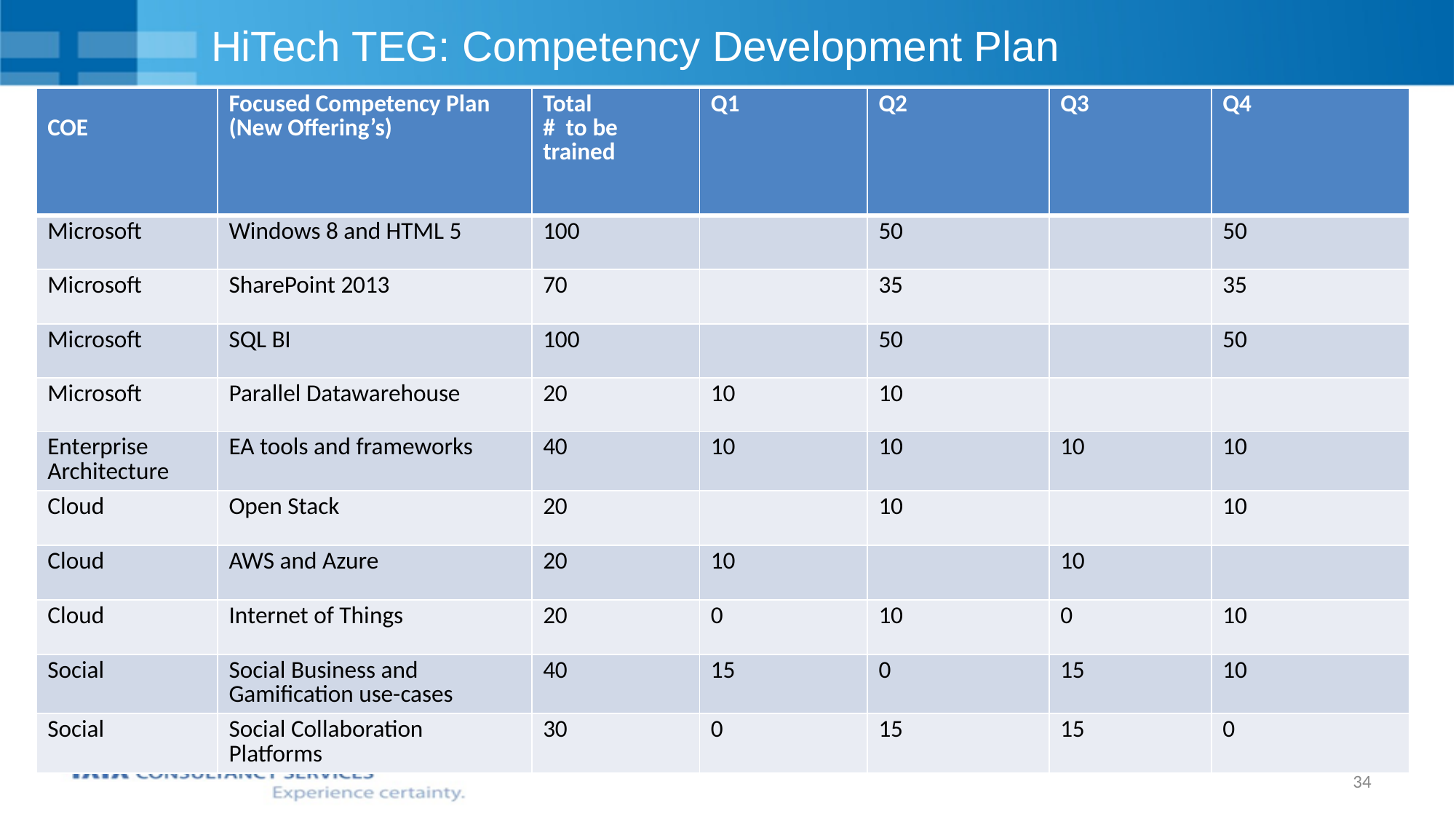

# HiTech TEG: Competency Development Plan
| COE | Focused Competency Plan (New Offering’s) | Total # to be trained | Q1 | Q2 | Q3 | Q4 |
| --- | --- | --- | --- | --- | --- | --- |
| Microsoft | Windows 8 and HTML 5 | 100 |  | 50 |  | 50 |
| Microsoft | SharePoint 2013 | 70 |  | 35 |  | 35 |
| Microsoft | SQL BI | 100 |  | 50 |  | 50 |
| Microsoft | Parallel Datawarehouse | 20 | 10 | 10 |  |  |
| Enterprise Architecture | EA tools and frameworks | 40 | 10 | 10 | 10 | 10 |
| Cloud | Open Stack | 20 |  | 10 |  | 10 |
| Cloud | AWS and Azure | 20 | 10 |  | 10 |  |
| Cloud | Internet of Things | 20 | 0 | 10 | 0 | 10 |
| Social | Social Business and Gamification use-cases | 40 | 15 | 0 | 15 | 10 |
| Social | Social Collaboration Platforms | 30 | 0 | 15 | 15 | 0 |
34